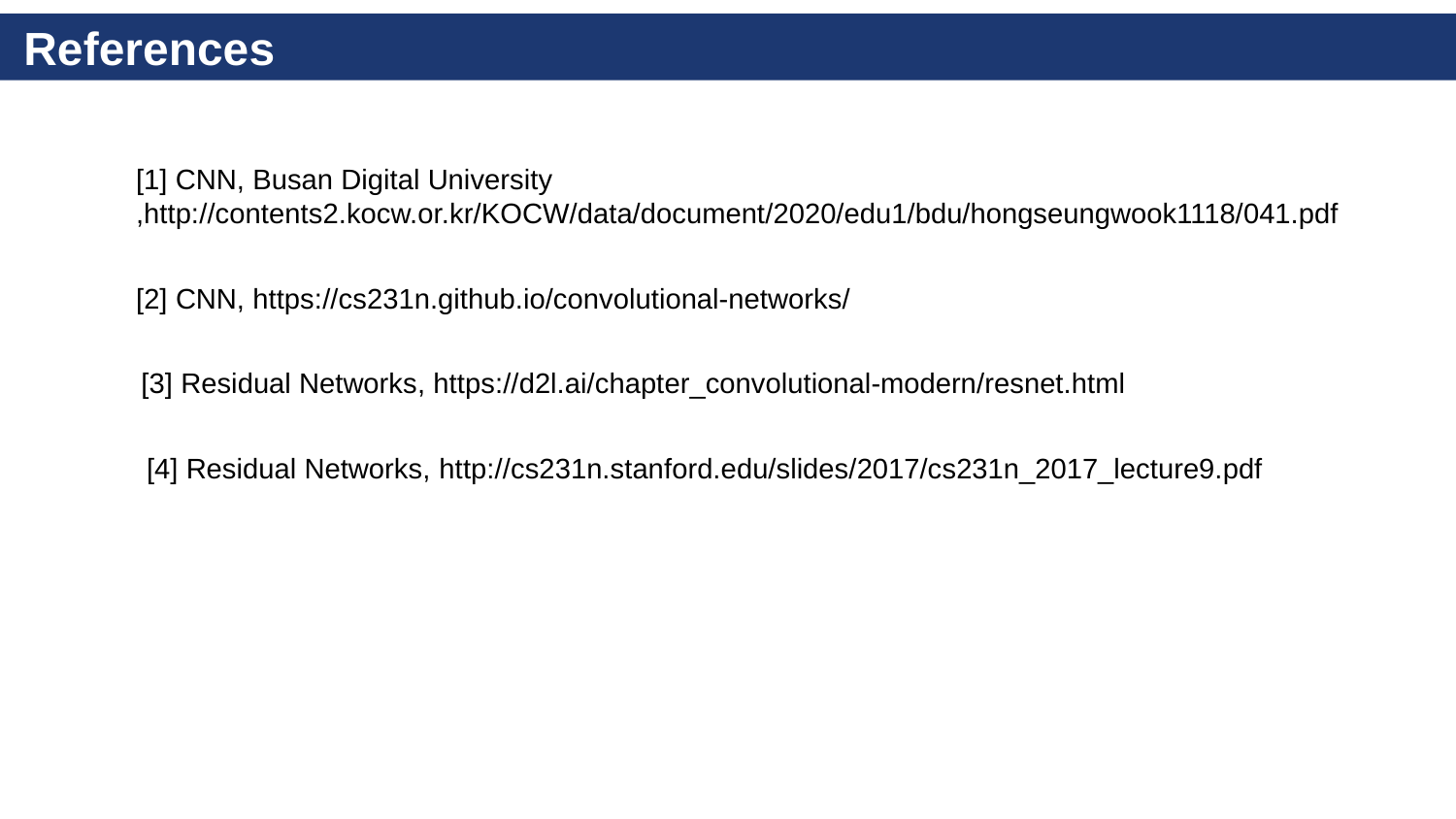

References
[1] CNN, Busan Digital University ,http://contents2.kocw.or.kr/KOCW/data/document/2020/edu1/bdu/hongseungwook1118/041.pdf
[2] CNN, https://cs231n.github.io/convolutional-networks/
[3] Residual Networks, https://d2l.ai/chapter_convolutional-modern/resnet.html

[4] Residual Networks, http://cs231n.stanford.edu/slides/2017/cs231n_2017_lecture9.pdf